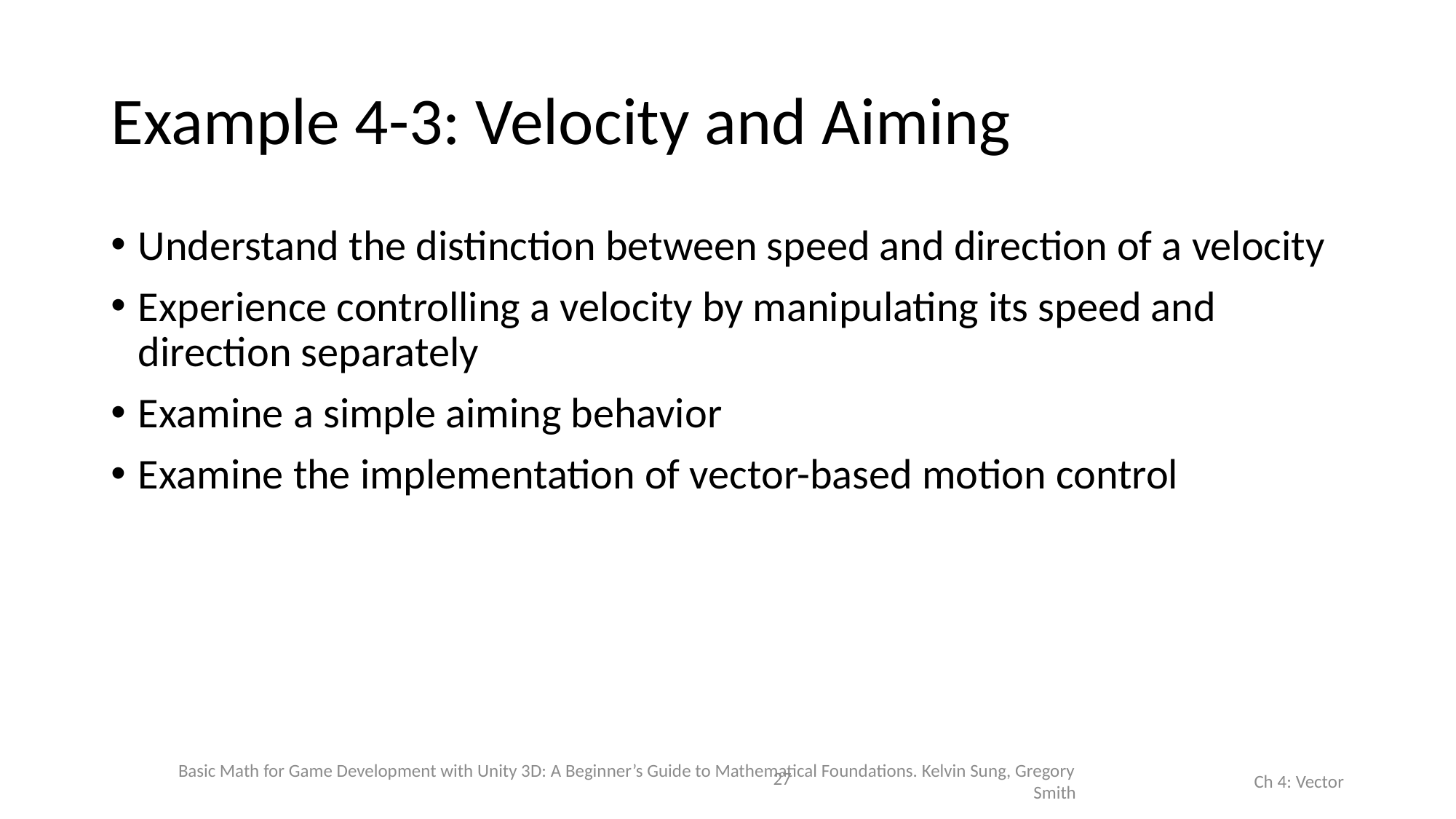

# Example 4-3: Velocity and Aiming
Understand the distinction between speed and direction of a velocity
Experience controlling a velocity by manipulating its speed and direction separately
Examine a simple aiming behavior
Examine the implementation of vector-based motion control